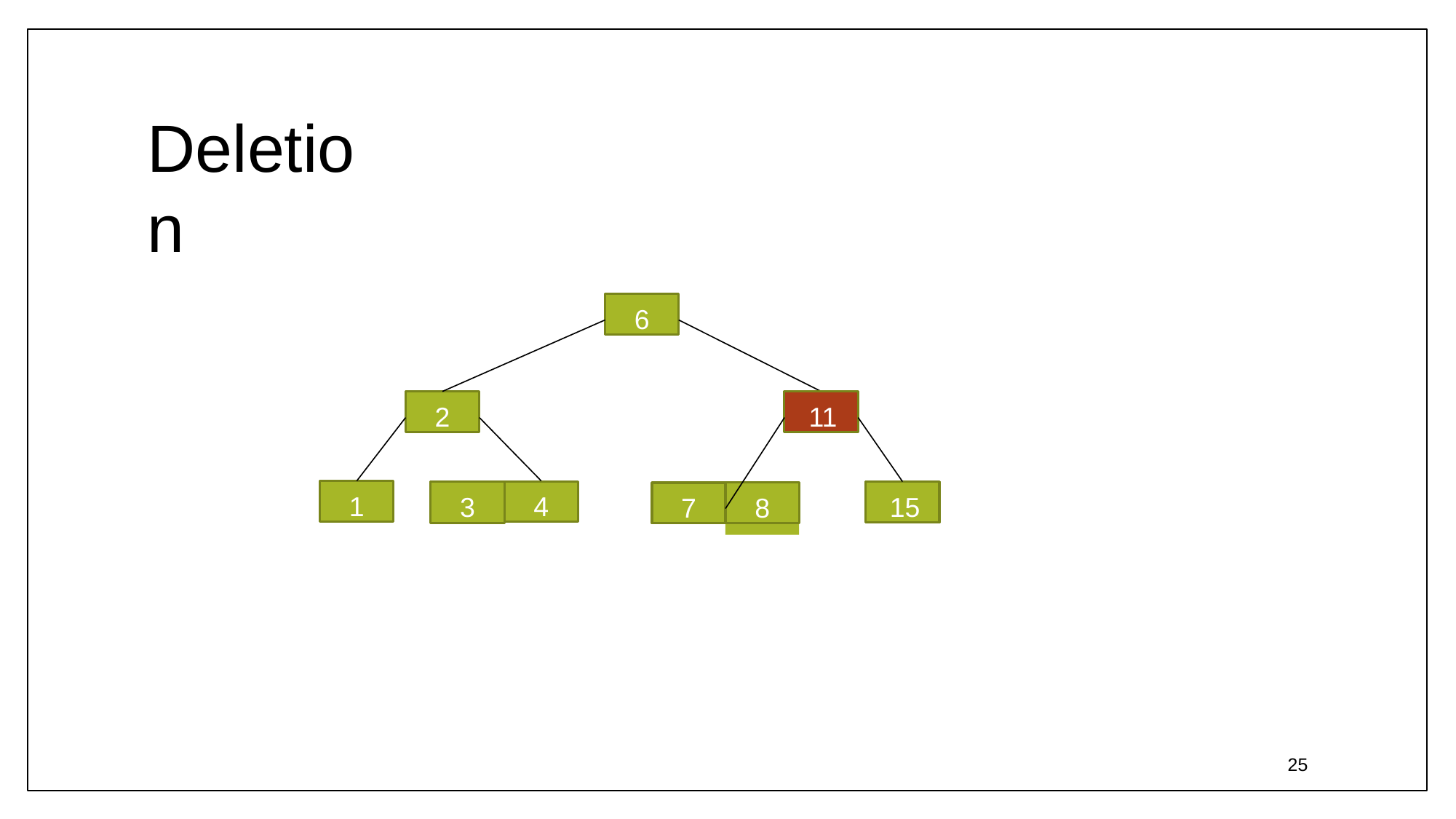

# Deletion
6

2
11

1
3
4
15
7

8
25